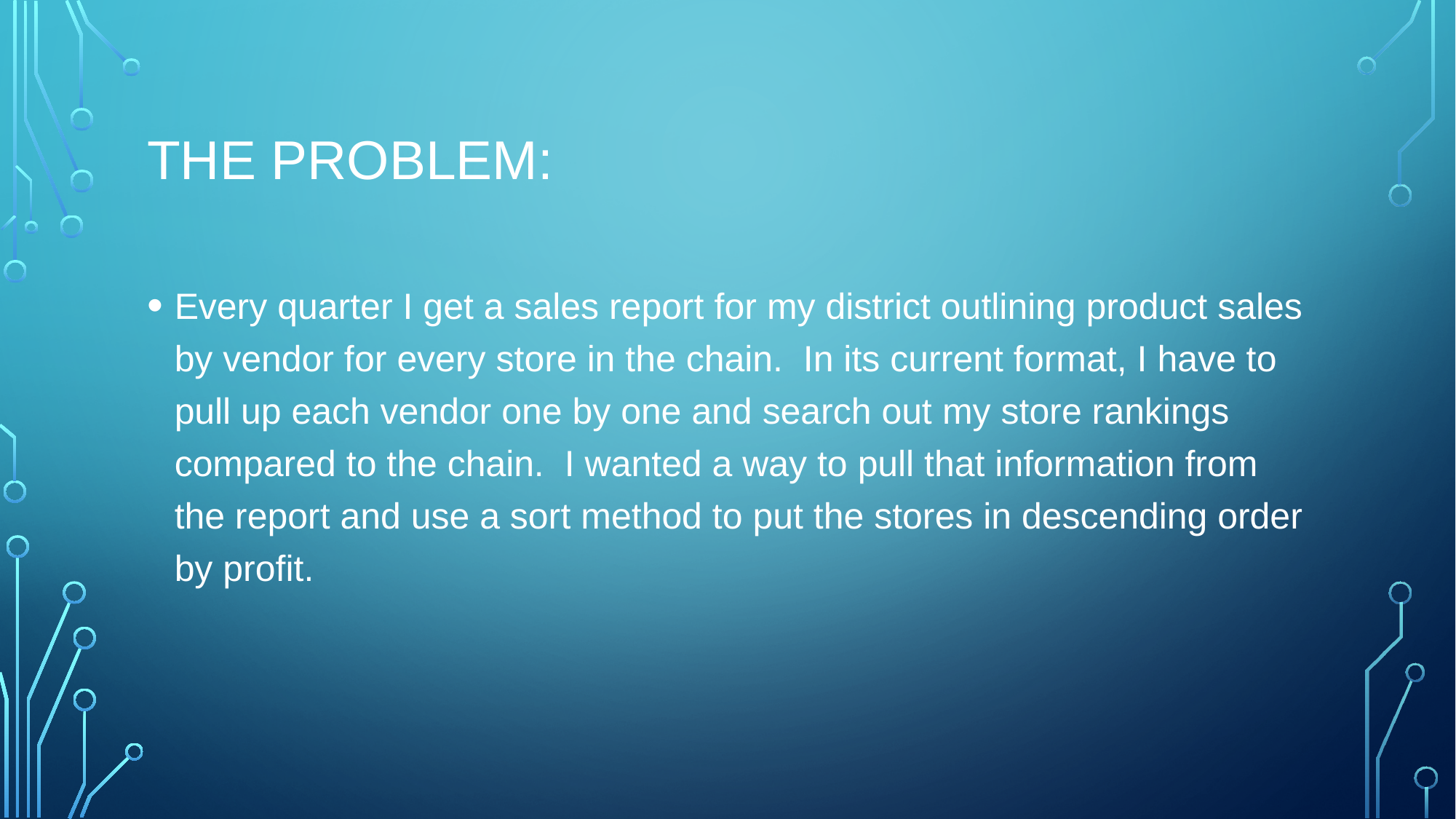

# The Problem:
Every quarter I get a sales report for my district outlining product sales by vendor for every store in the chain.  In its current format, I have to pull up each vendor one by one and search out my store rankings compared to the chain.  I wanted a way to pull that information from the report and use a sort method to put the stores in descending order by profit.